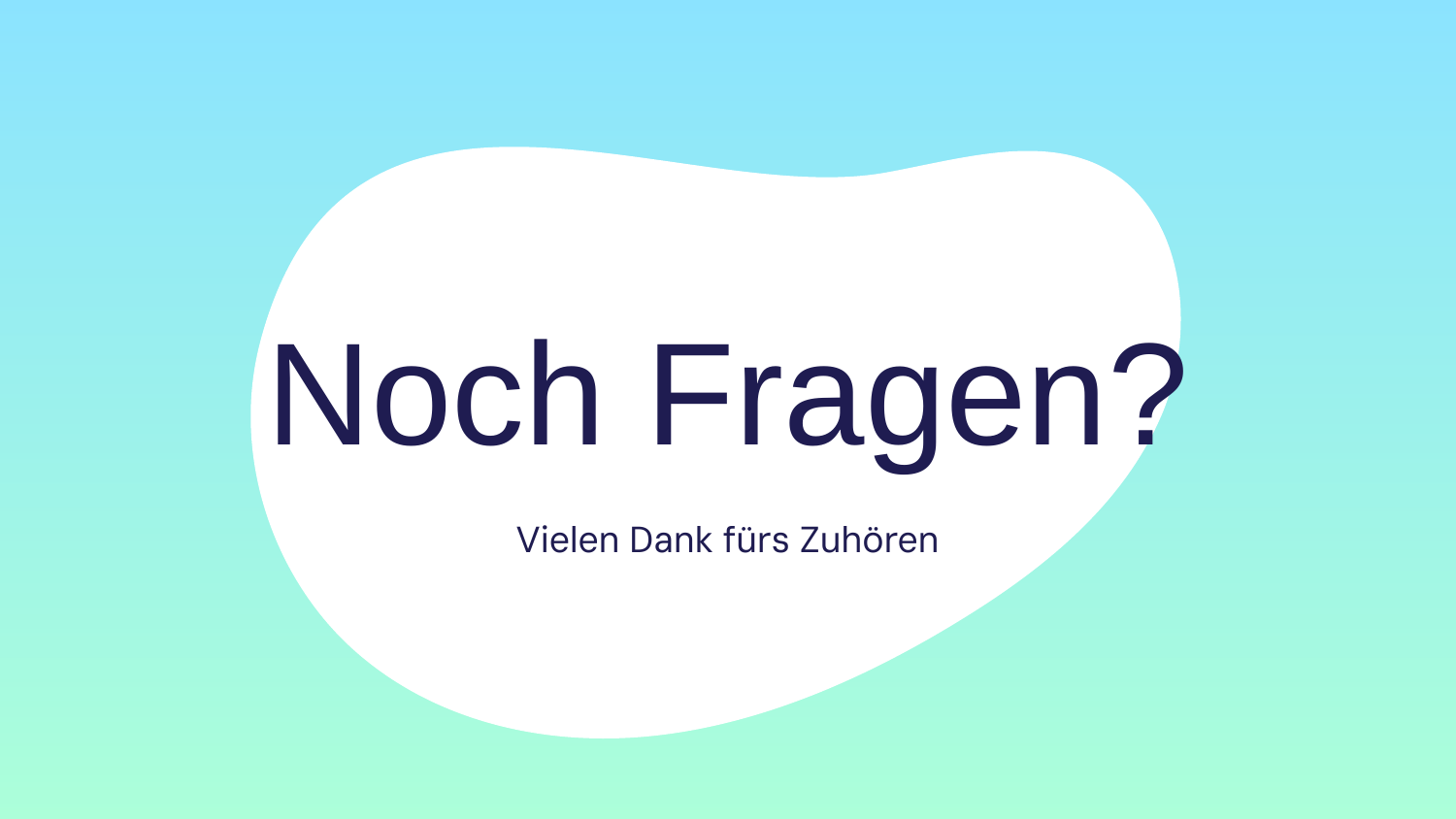

# Noch Fragen?
Vielen Dank fürs Zuhören